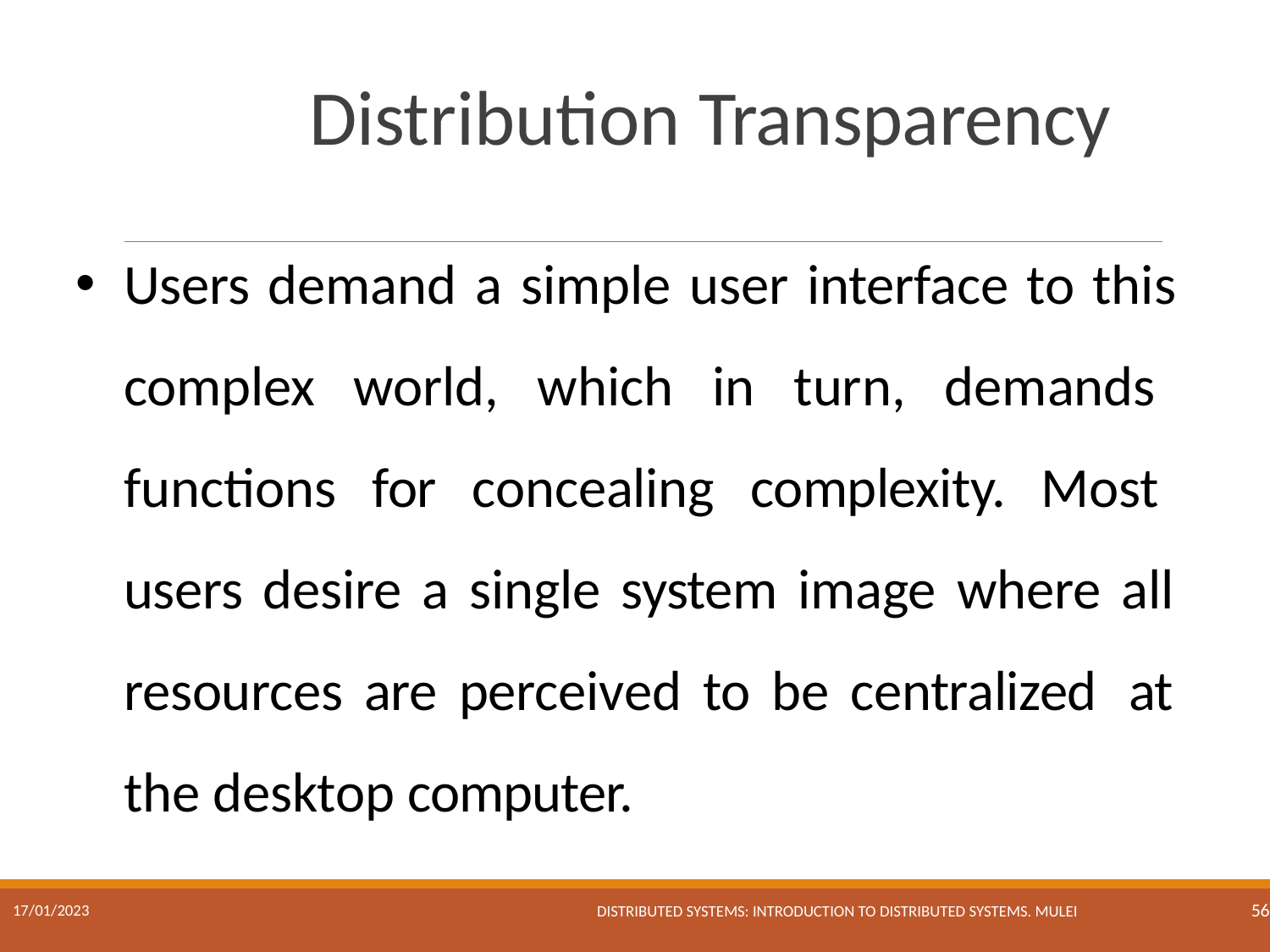

# Distribution Transparency
Users demand a simple user interface to this  complex world, which in turn, demands  functions for concealing complexity. Most  users desire a single system image where all  resources are perceived to be centralized at  the desktop computer.
Distributed Systems: Introduction to Distributed Systems. Mulei
17/01/2023
56